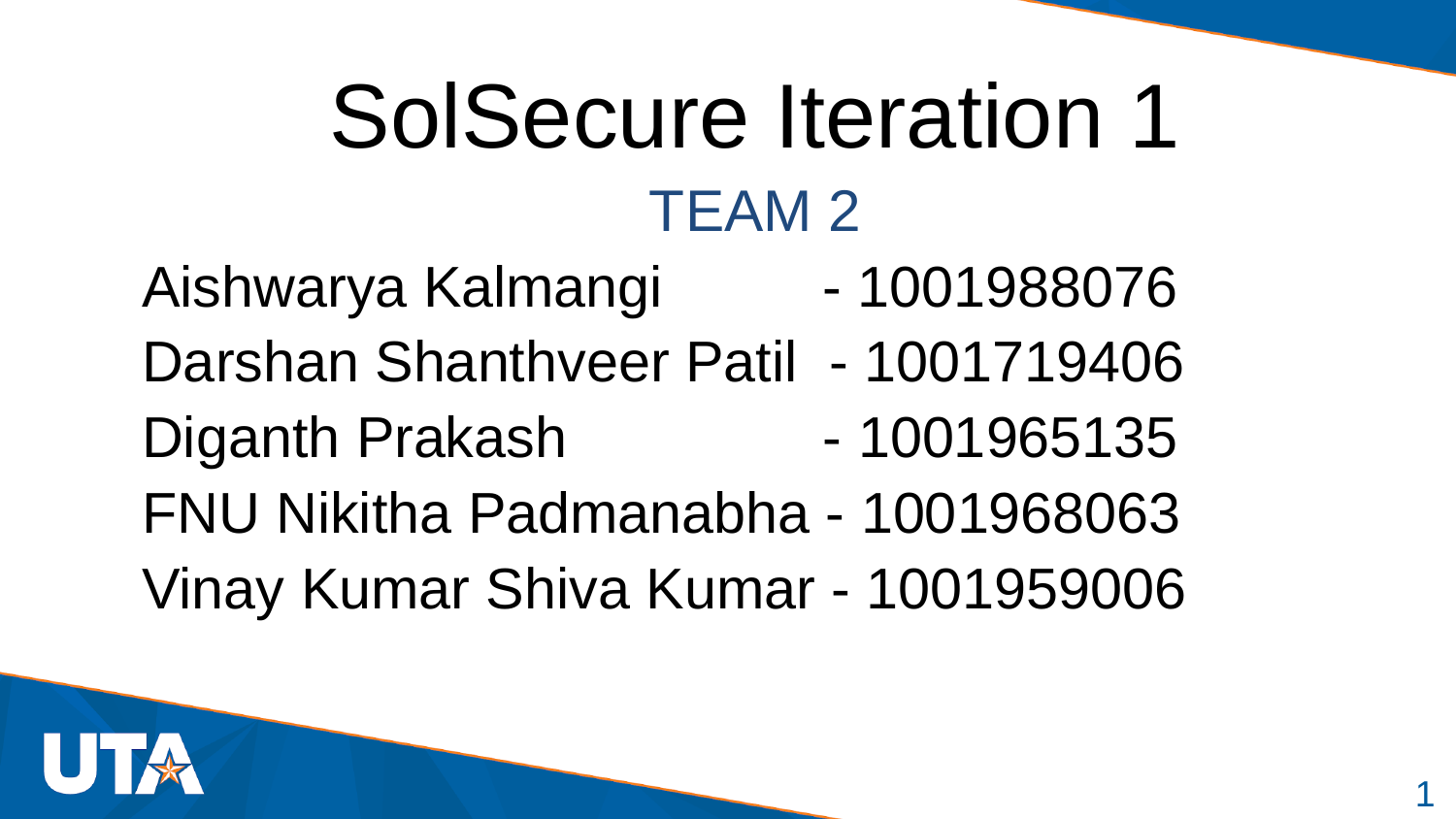

SolSecure Iteration 1
TEAM 2
Aishwarya Kalmangi          - 1001988076
Darshan Shanthveer Patil  - 1001719406
Diganth Prakash                - 1001965135
FNU Nikitha Padmanabha - 1001968063
Vinay Kumar Shiva Kumar - 1001959006

1